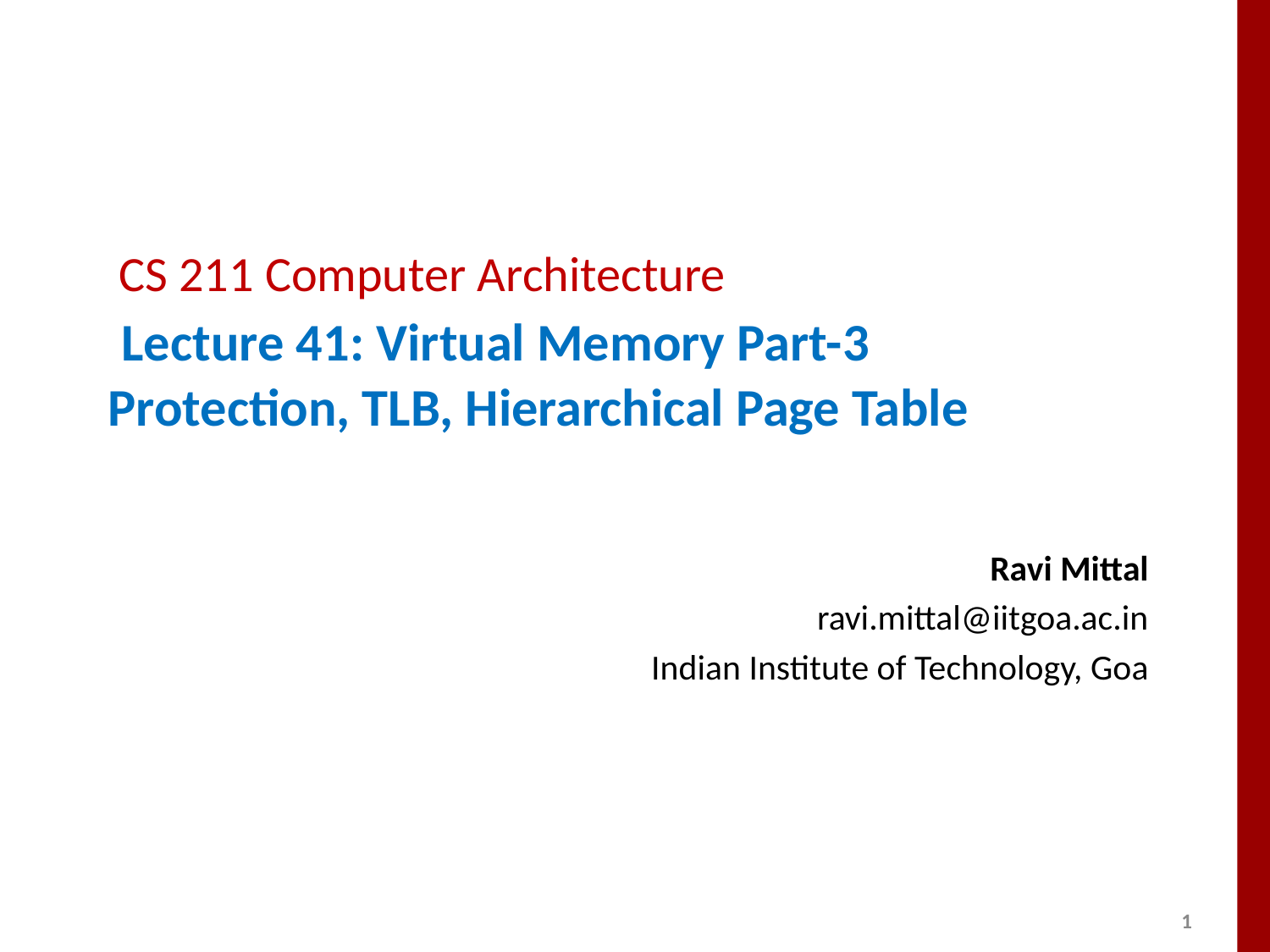

# CS 211 Computer Architecture Lecture 41: Virtual Memory Part-3 Protection, TLB, Hierarchical Page Table
Ravi Mittal
ravi.mittal@iitgoa.ac.in
Indian Institute of Technology, Goa